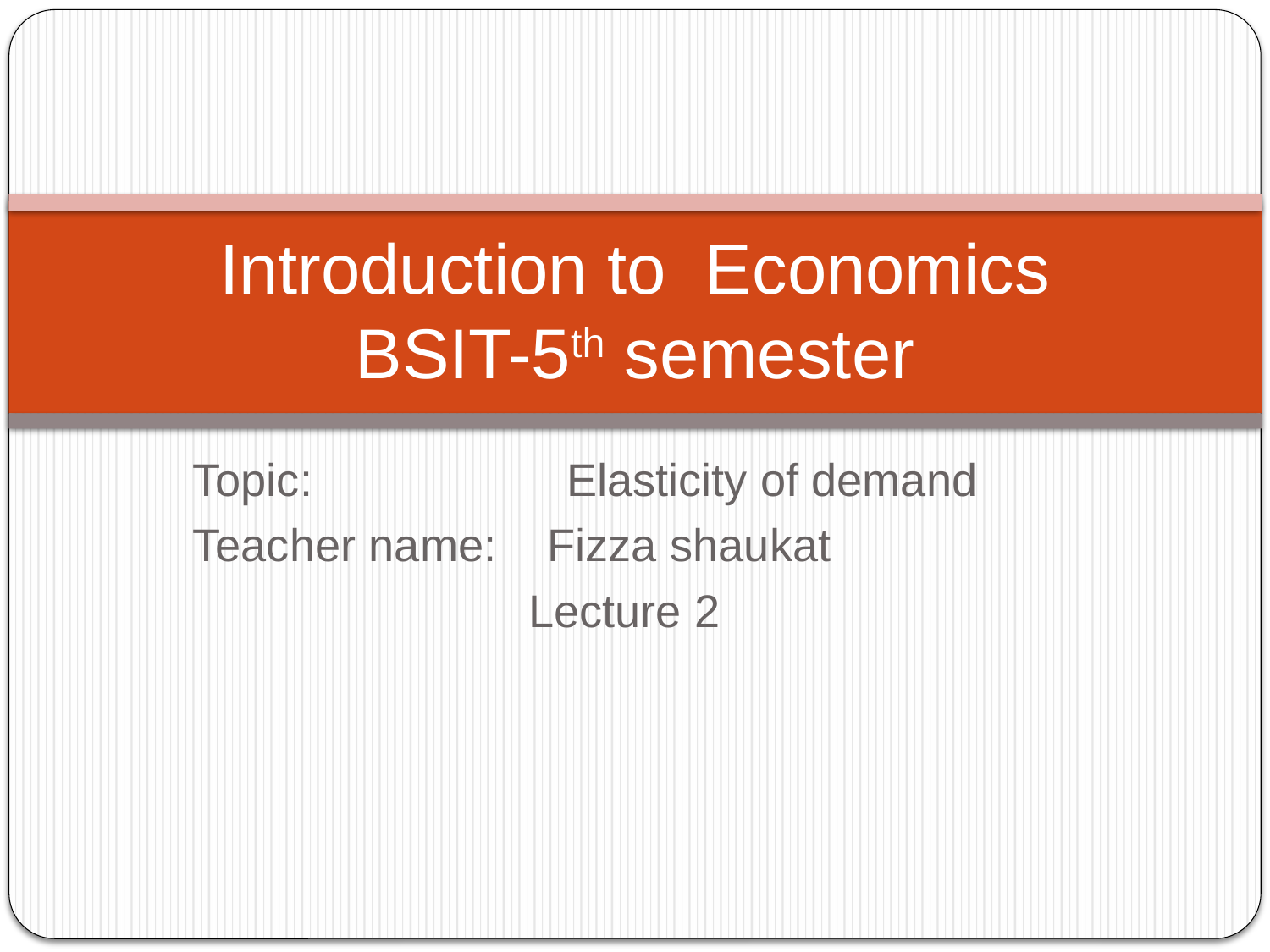

# Introduction to  Economics BSIT-5th semester
Topic:                    Elasticity of demand
Teacher name:    Fizza shaukat
Lecture 2